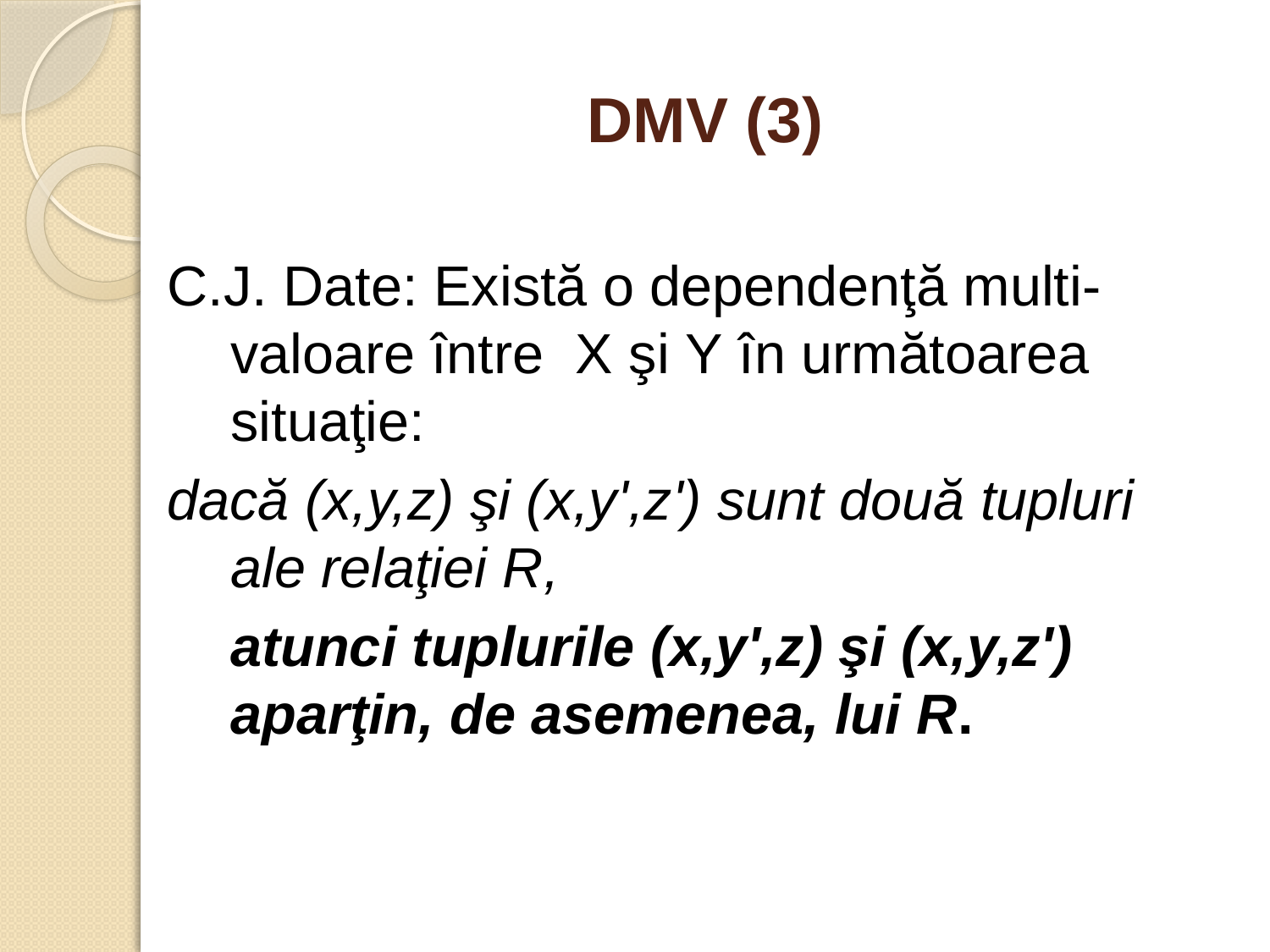

# DMV (3)
C.J. Date: Există o dependenţă multi-valoare între  X şi Y în următoarea situaţie:
dacă (x,y,z) şi (x,y',z') sunt două tupluri ale relaţiei R,
	atunci tuplurile (x,y',z) şi (x,y,z')  aparţin, de asemenea, lui R.